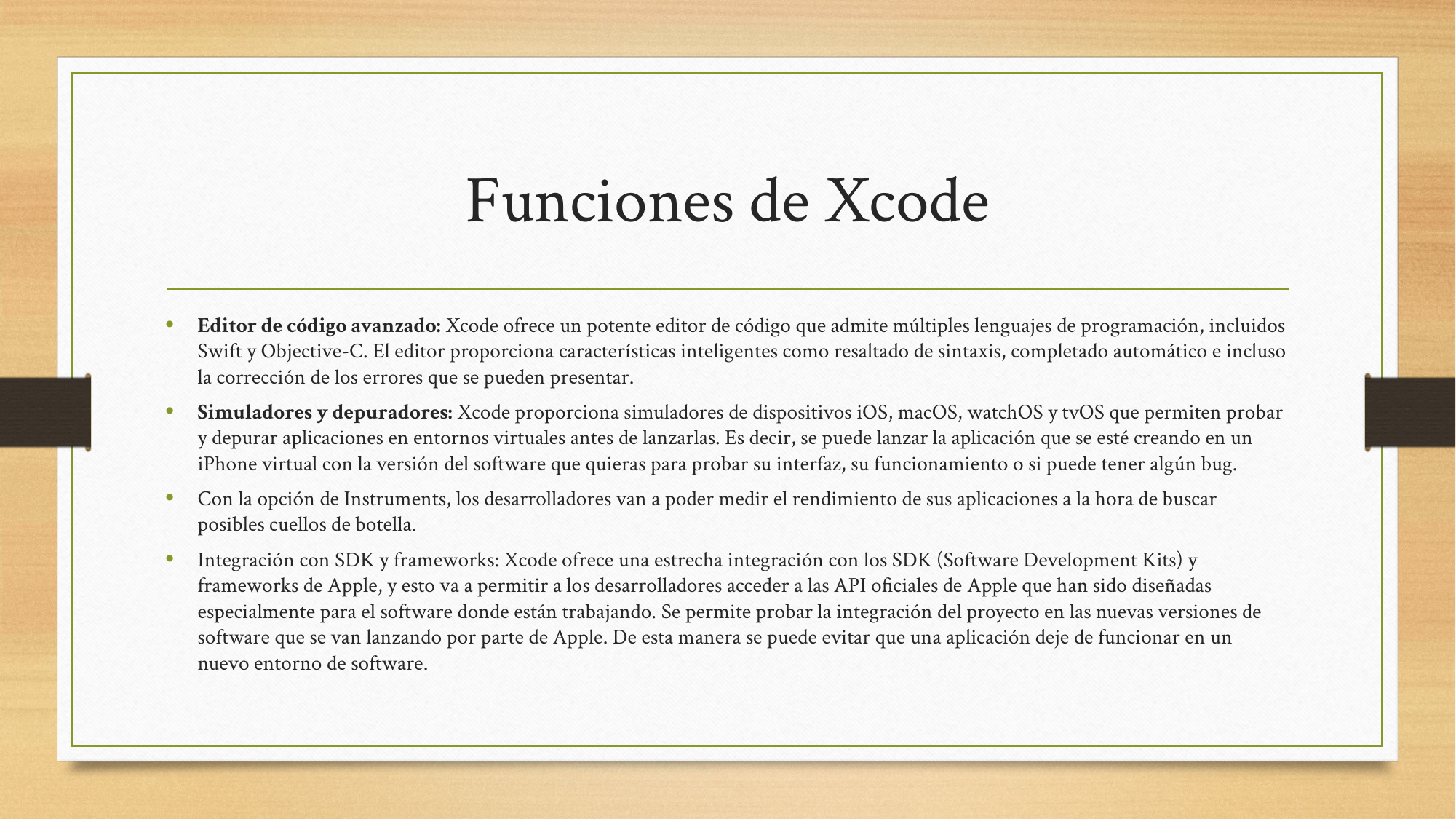

# Funciones de Xcode
Editor de código avanzado: Xcode ofrece un potente editor de código que admite múltiples lenguajes de programación, incluidos Swift y Objective-C. El editor proporciona características inteligentes como resaltado de sintaxis, completado automático e incluso la corrección de los errores que se pueden presentar.
Simuladores y depuradores: Xcode proporciona simuladores de dispositivos iOS, macOS, watchOS y tvOS que permiten probar y depurar aplicaciones en entornos virtuales antes de lanzarlas. Es decir, se puede lanzar la aplicación que se esté creando en un iPhone virtual con la versión del software que quieras para probar su interfaz, su funcionamiento o si puede tener algún bug.
Con la opción de Instruments, los desarrolladores van a poder medir el rendimiento de sus aplicaciones a la hora de buscar posibles cuellos de botella.
Integración con SDK y frameworks: Xcode ofrece una estrecha integración con los SDK (Software Development Kits) y frameworks de Apple, y esto va a permitir a los desarrolladores acceder a las API oficiales de Apple que han sido diseñadas especialmente para el software donde están trabajando. Se permite probar la integración del proyecto en las nuevas versiones de software que se van lanzando por parte de Apple. De esta manera se puede evitar que una aplicación deje de funcionar en un nuevo entorno de software.